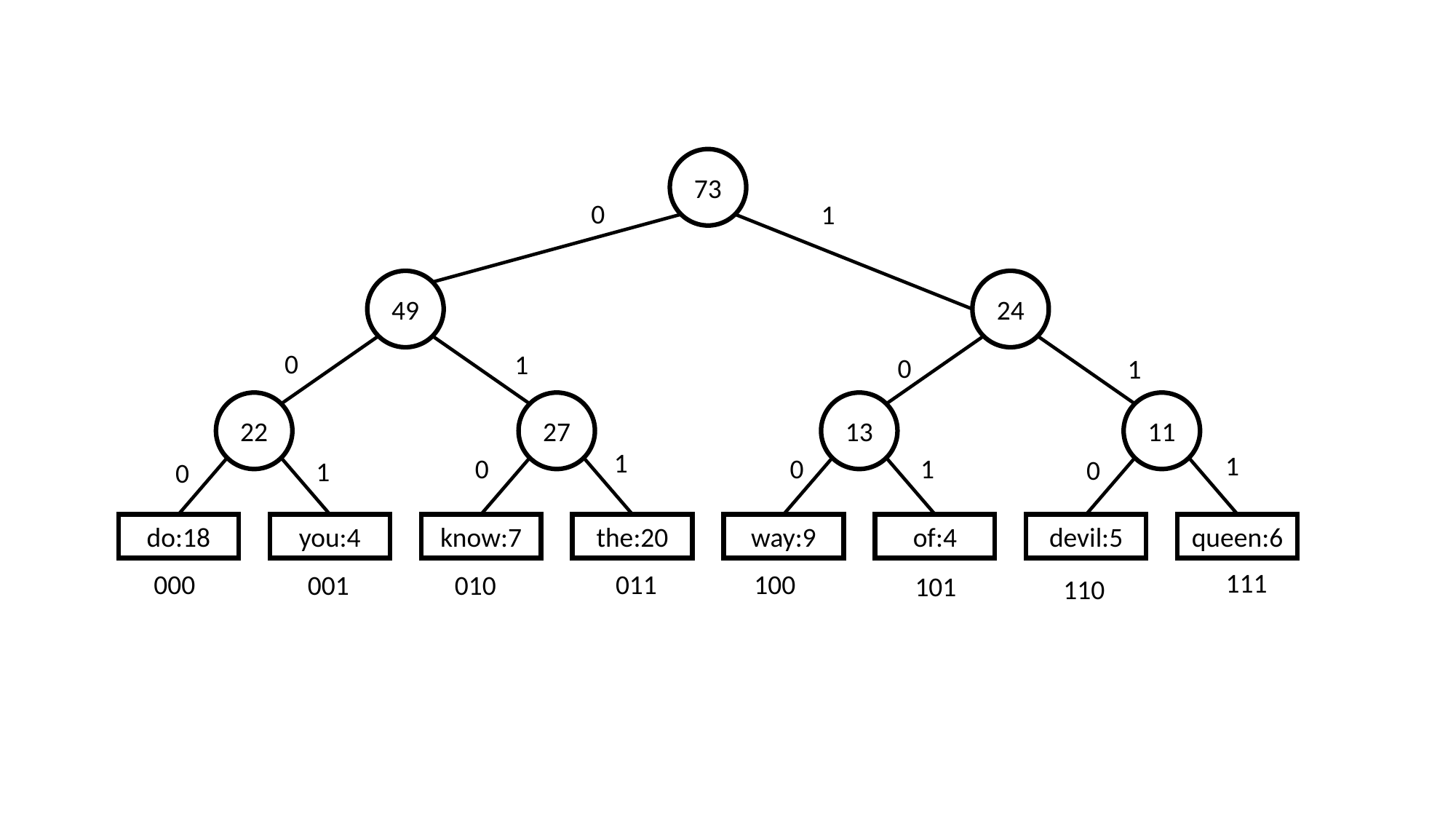

73
0
1
49
24
0
1
0
1
22
27
13
11
1
1
1
0
0
0
1
0
do:18
you:4
know:7
the:20
way:9
of:4
devil:5
queen:6
111
000
011
100
001
010
101
110